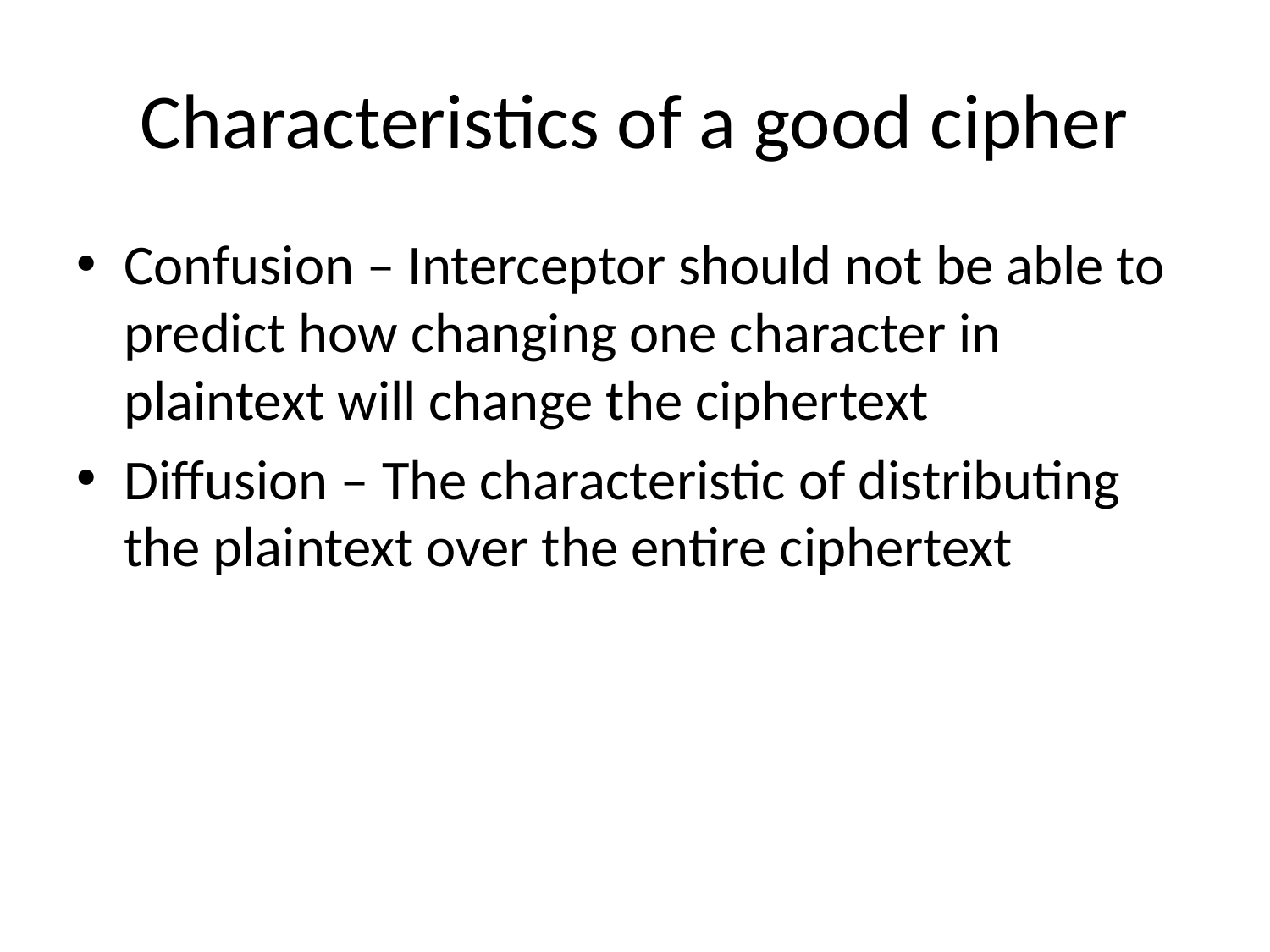

# Characteristics of a good cipher
Confusion – Interceptor should not be able to predict how changing one character in plaintext will change the ciphertext
Diffusion – The characteristic of distributing the plaintext over the entire ciphertext